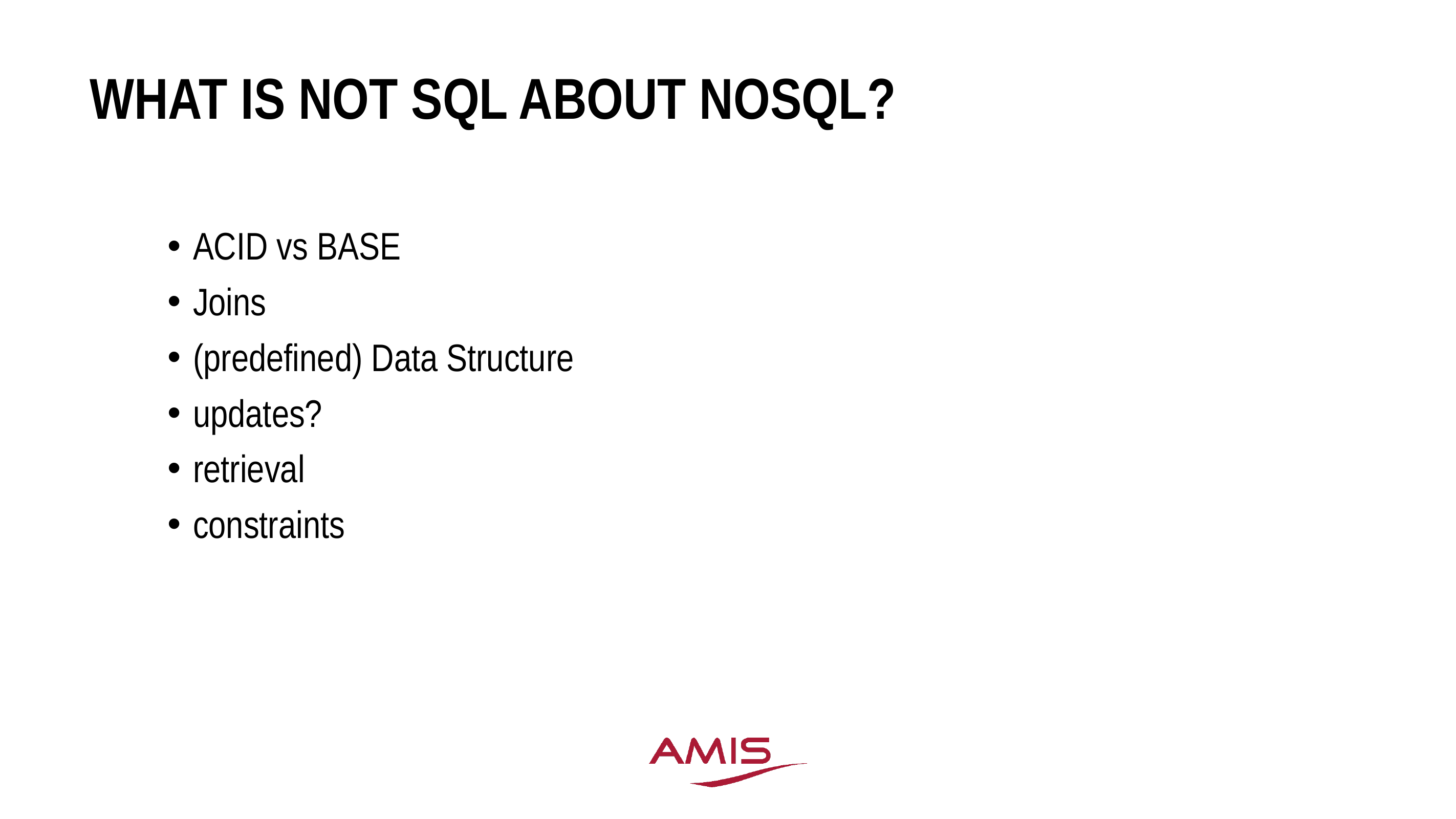

# What is Not SQL about NoSQL?
ACID vs BASE
Joins
(predefined) Data Structure
updates?
retrieval
constraints